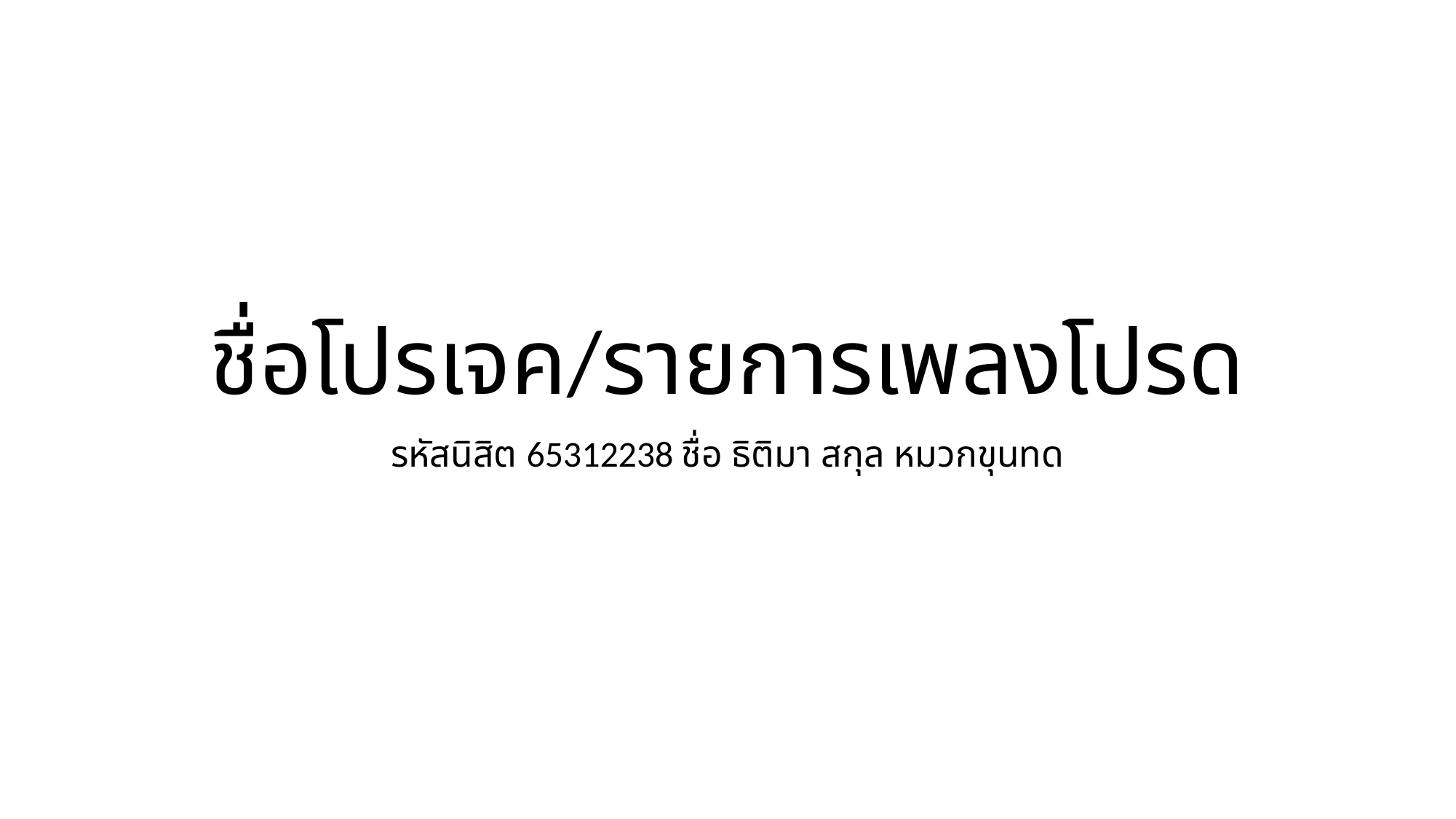

# ชื่อโปรเจค/รายการเพลงโปรด
รหัสนิสิต 65312238 ชื่อ ธิติมา สกุล หมวกขุนทด